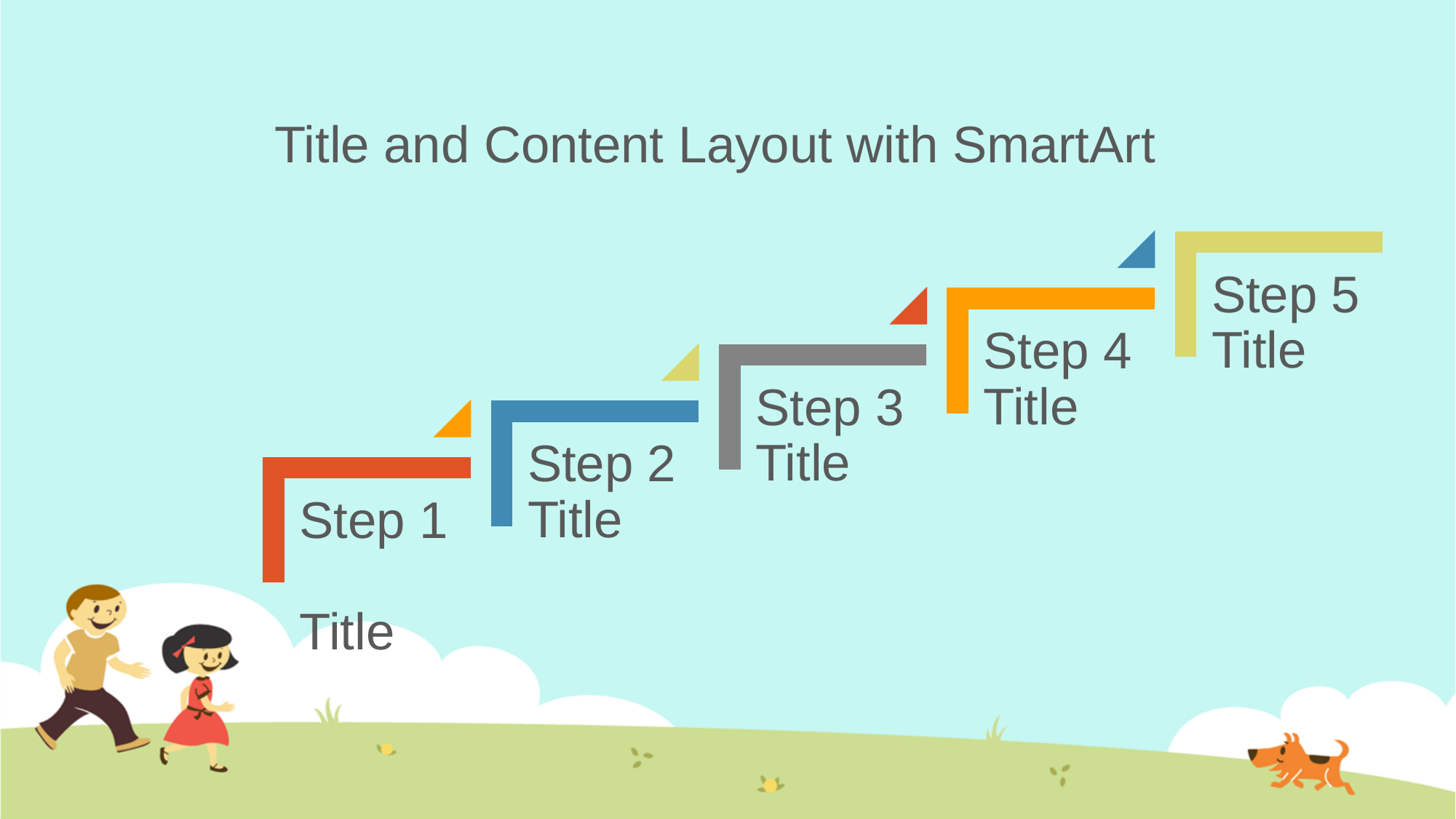

# Title and Content Layout with SmartArt
Step 1
Title
Step 2
Title
Step 3
Title
Step 4
Title
Step 5
Title